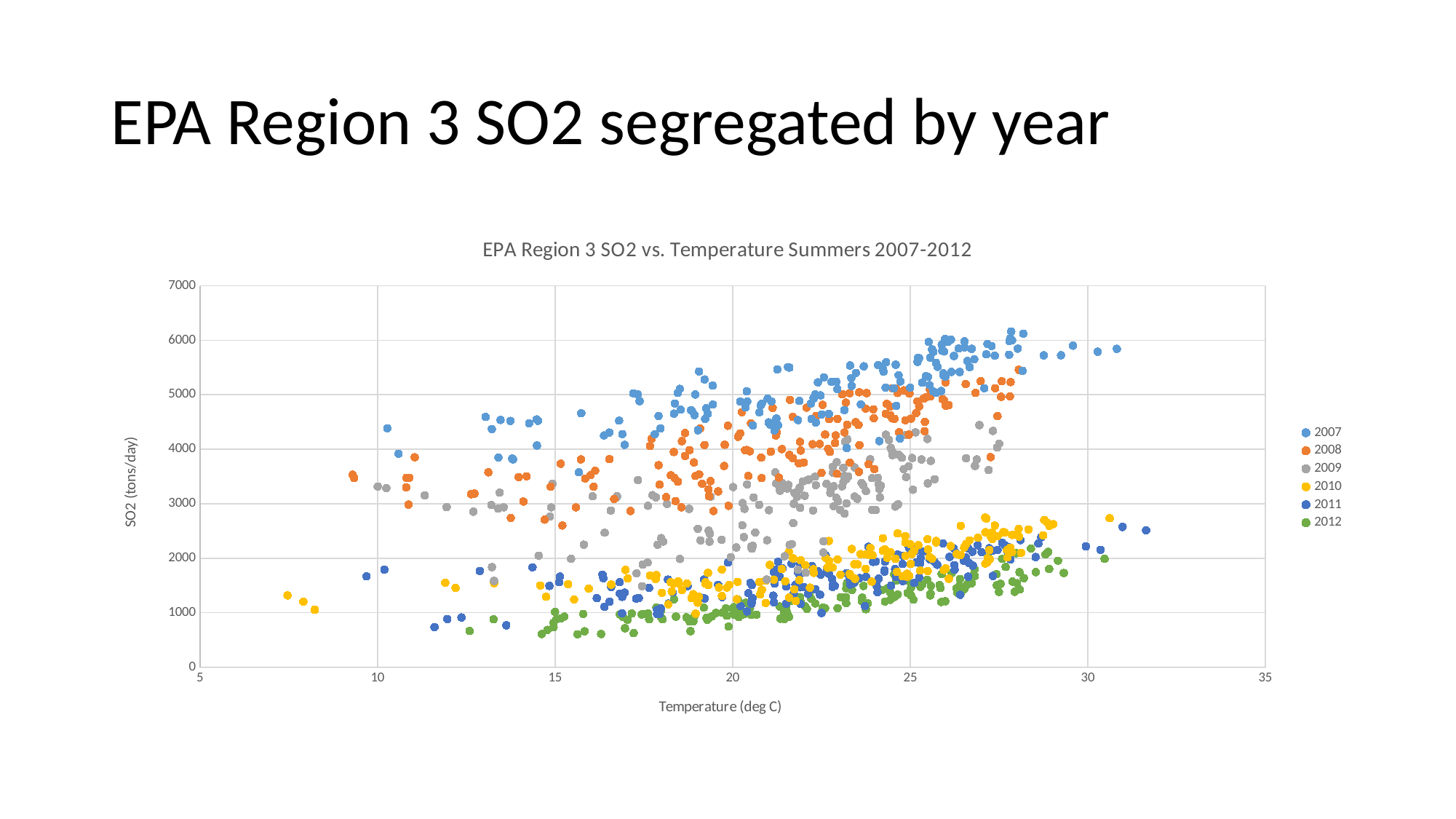

# EPA Region 3 SO2 segregated by year

### Chart: EPA Region 3 SO2 vs. Temperature Summers 2007-2012

| Category |  |  |  |  |  |  |
|---|---|---|---|---|---|---|